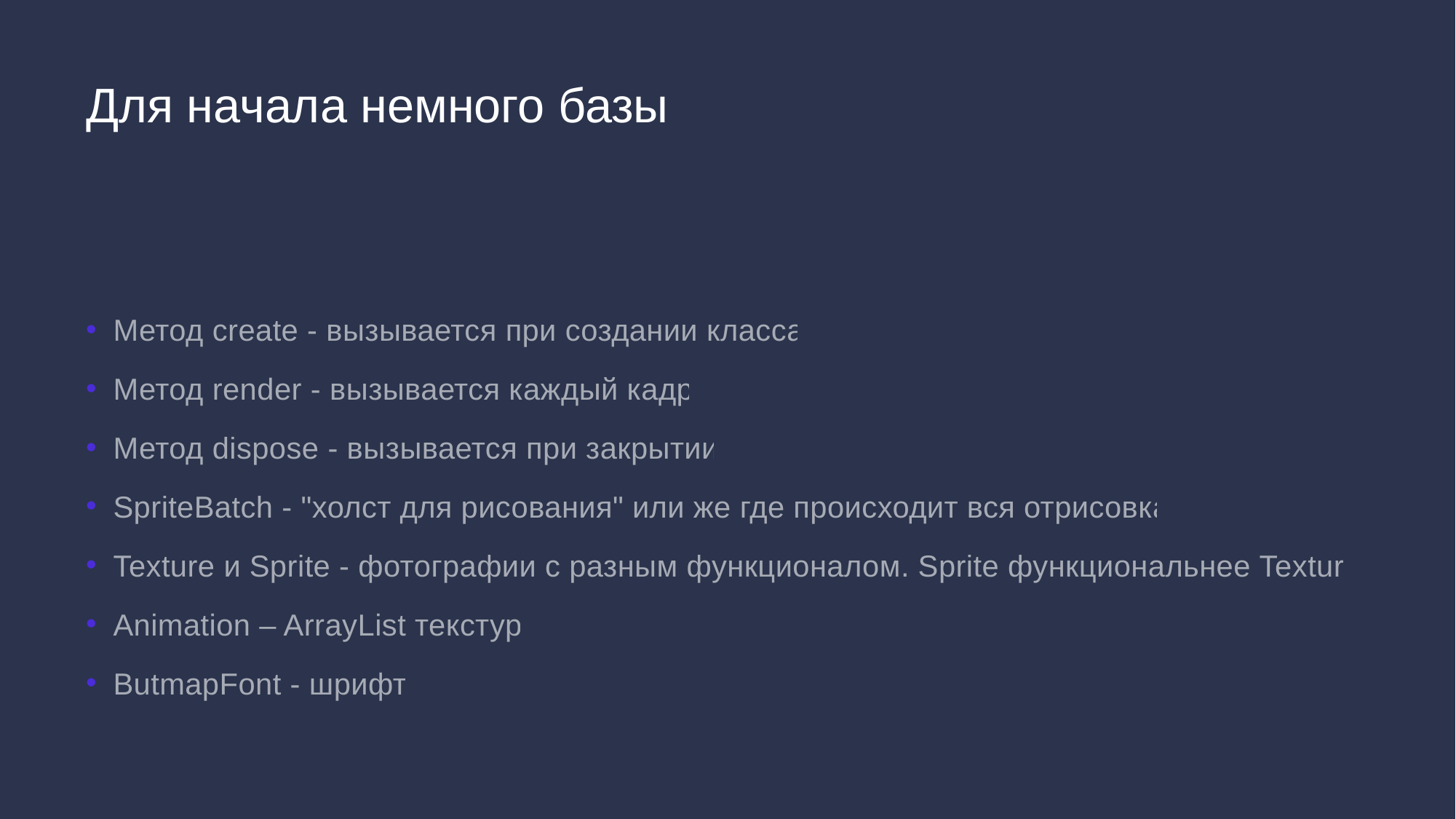

# Для начала немного базы
Метод create - вызывается при создании класса.
Метод render - вызывается каждый кадр.
Метод dispose - вызывается при закрытии.
SpriteBatch - "холст для рисования" или же где происходит вся отрисовка.
Texture и Sprite - фотографии с разным функционалом. Sprite функциональнее Texture.
Animation – ArrayList текстур.
ButmapFont - шрифт.